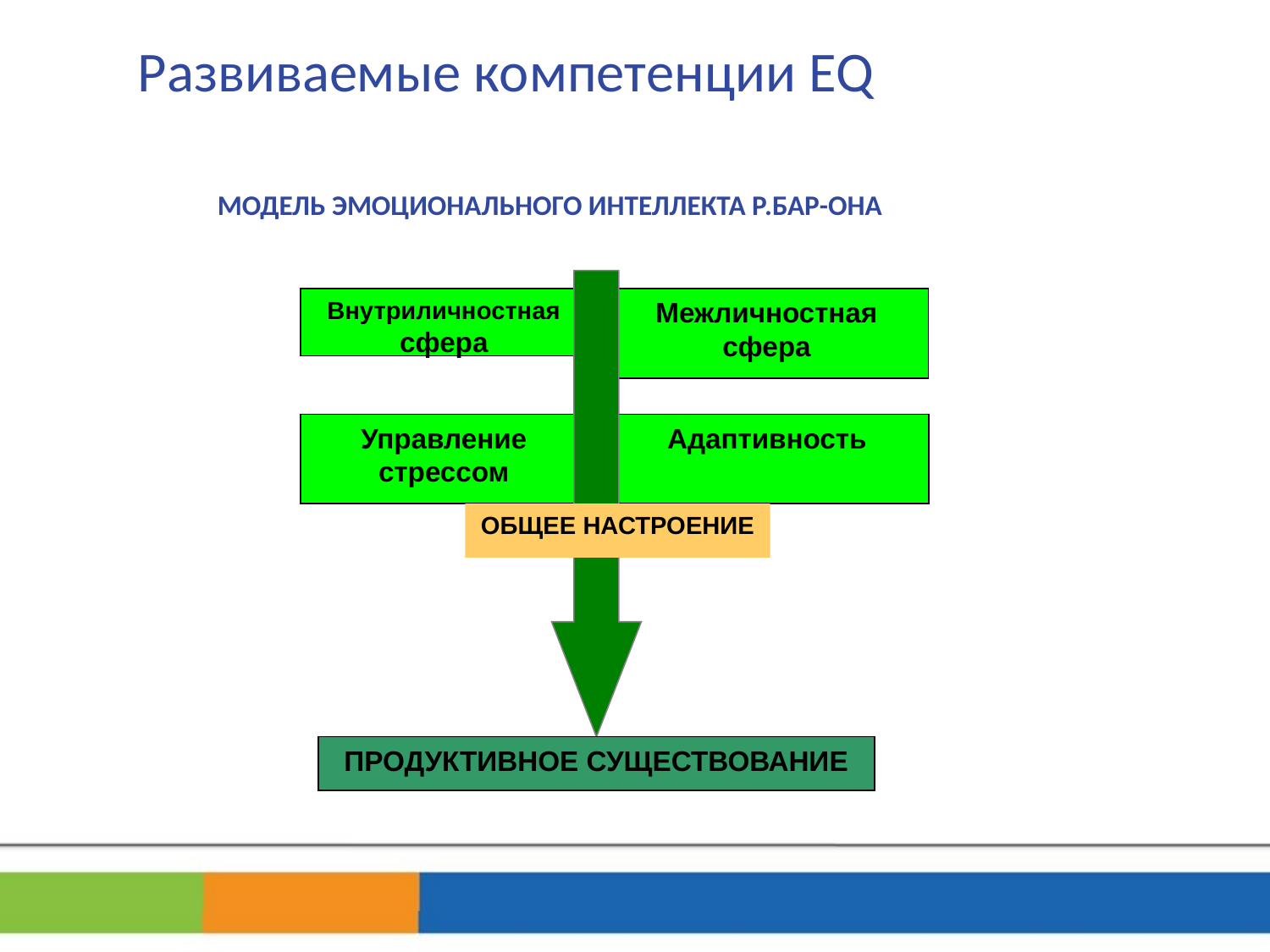

# Развиваемые компетенции EQ

МОДЕЛЬ ЭМОЦИОНАЛЬНОГО ИНТЕЛЛЕКТА Р.БАР-ОНА

Внутриличностная
сфера
Межличностная
сфера
Управление
стрессом
Адаптивность
ОБЩЕЕ НАСТРОЕНИЕ
ПРОДУКТИВНОЕ СУЩЕСТВОВАНИЕ